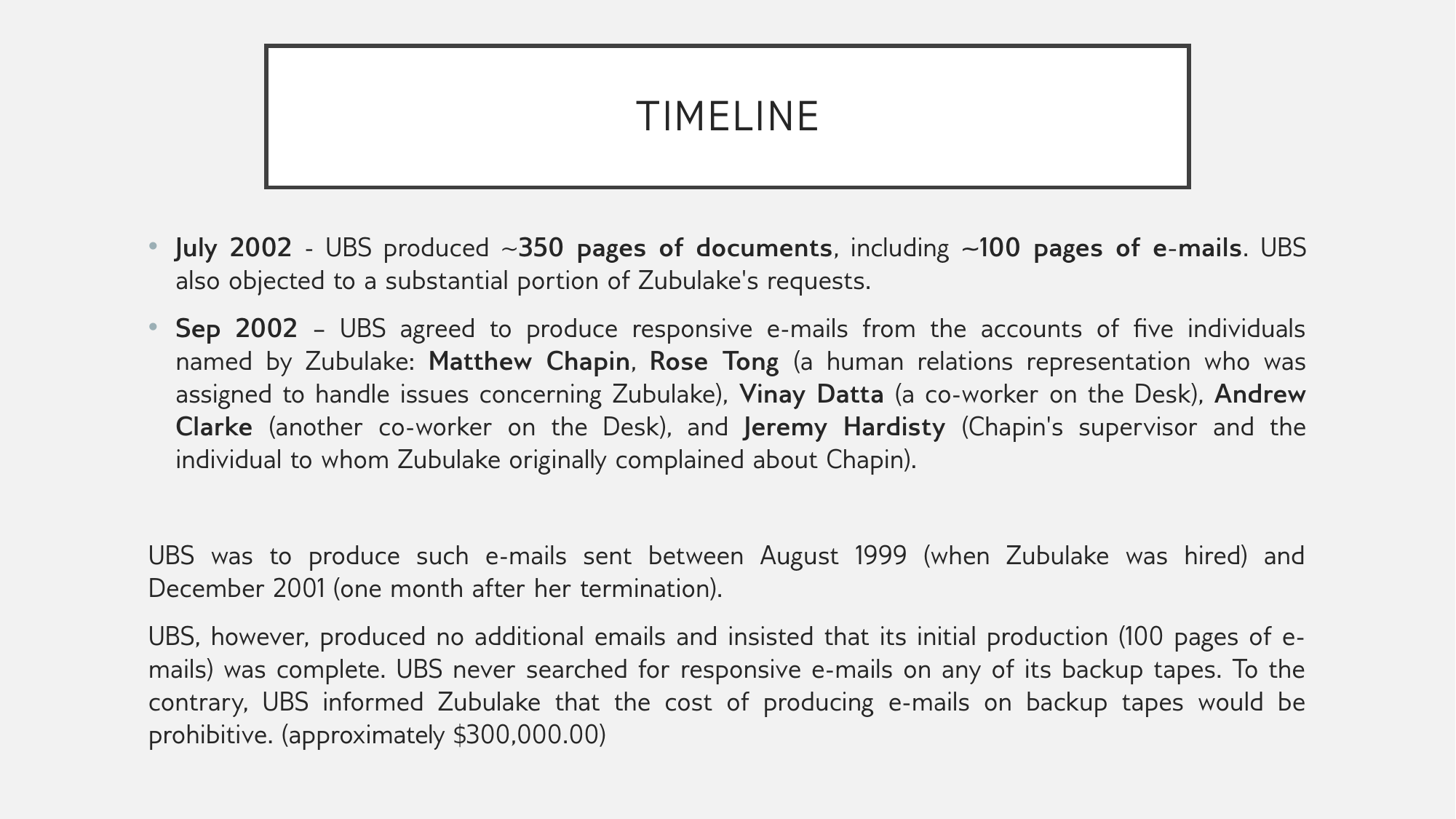

# TIMELINE
July 2002 - UBS produced ~350 pages of documents, including ~100 pages of e-mails. UBS also objected to a substantial portion of Zubulake's requests.
Sep 2002 – UBS agreed to produce responsive e-mails from the accounts of five individuals named by Zubulake: Matthew Chapin, Rose Tong (a human relations representation who was assigned to handle issues concerning Zubulake), Vinay Datta (a co-worker on the Desk), Andrew Clarke (another co-worker on the Desk), and Jeremy Hardisty (Chapin's supervisor and the individual to whom Zubulake originally complained about Chapin).

UBS was to produce such e-mails sent between August 1999 (when Zubulake was hired) and December 2001 (one month after her termination).
UBS, however, produced no additional emails and insisted that its initial production (100 pages of e-mails) was complete. UBS never searched for responsive e-mails on any of its backup tapes. To the contrary, UBS informed Zubulake that the cost of producing e-mails on backup tapes would be prohibitive. (approximately $300,000.00)